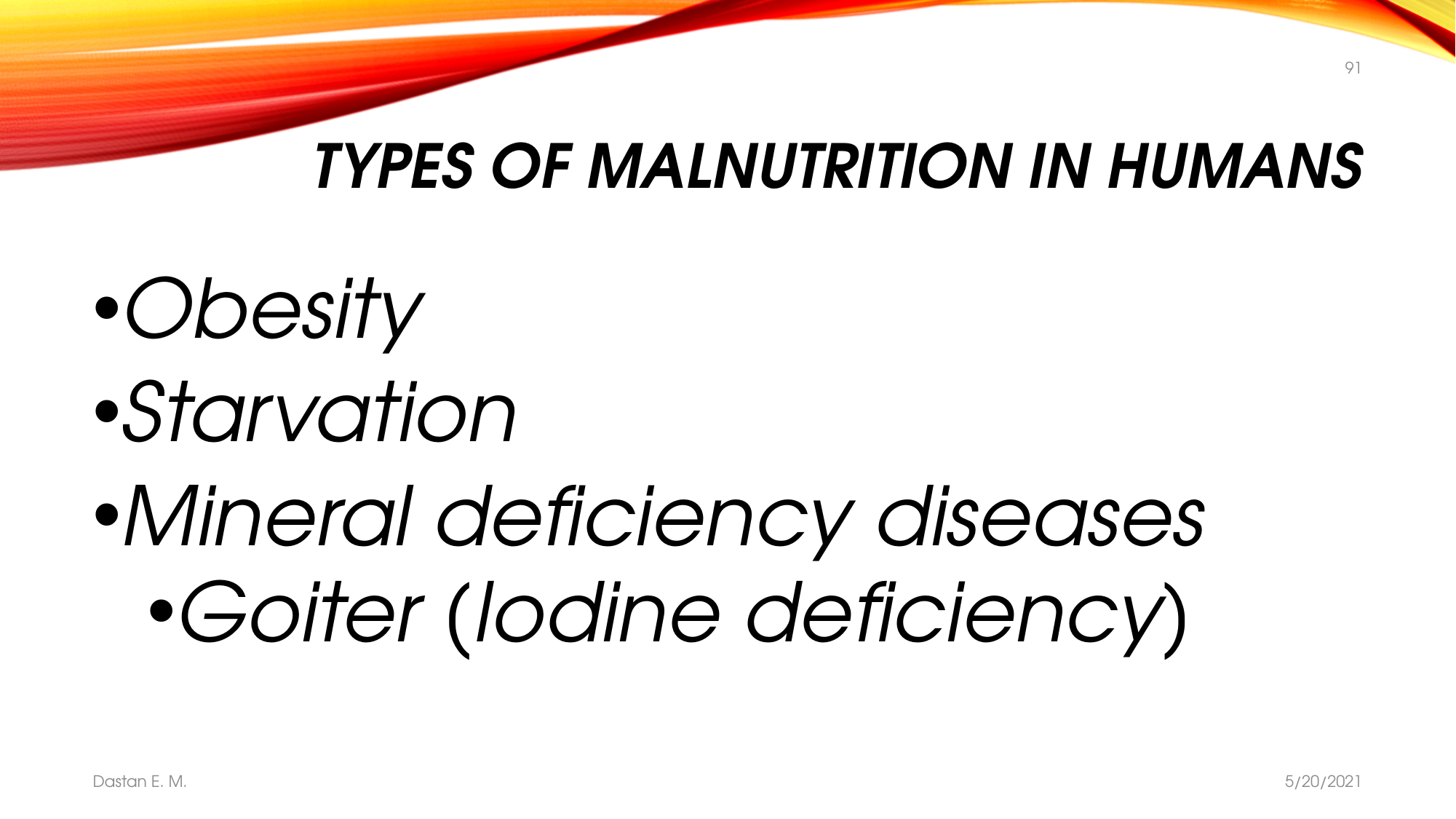

91
# Types of Malnutrition in Humans
Obesity
Starvation
Mineral deficiency diseases
Goiter (Iodine deficiency)

Dastan E. M.
5/20/2021